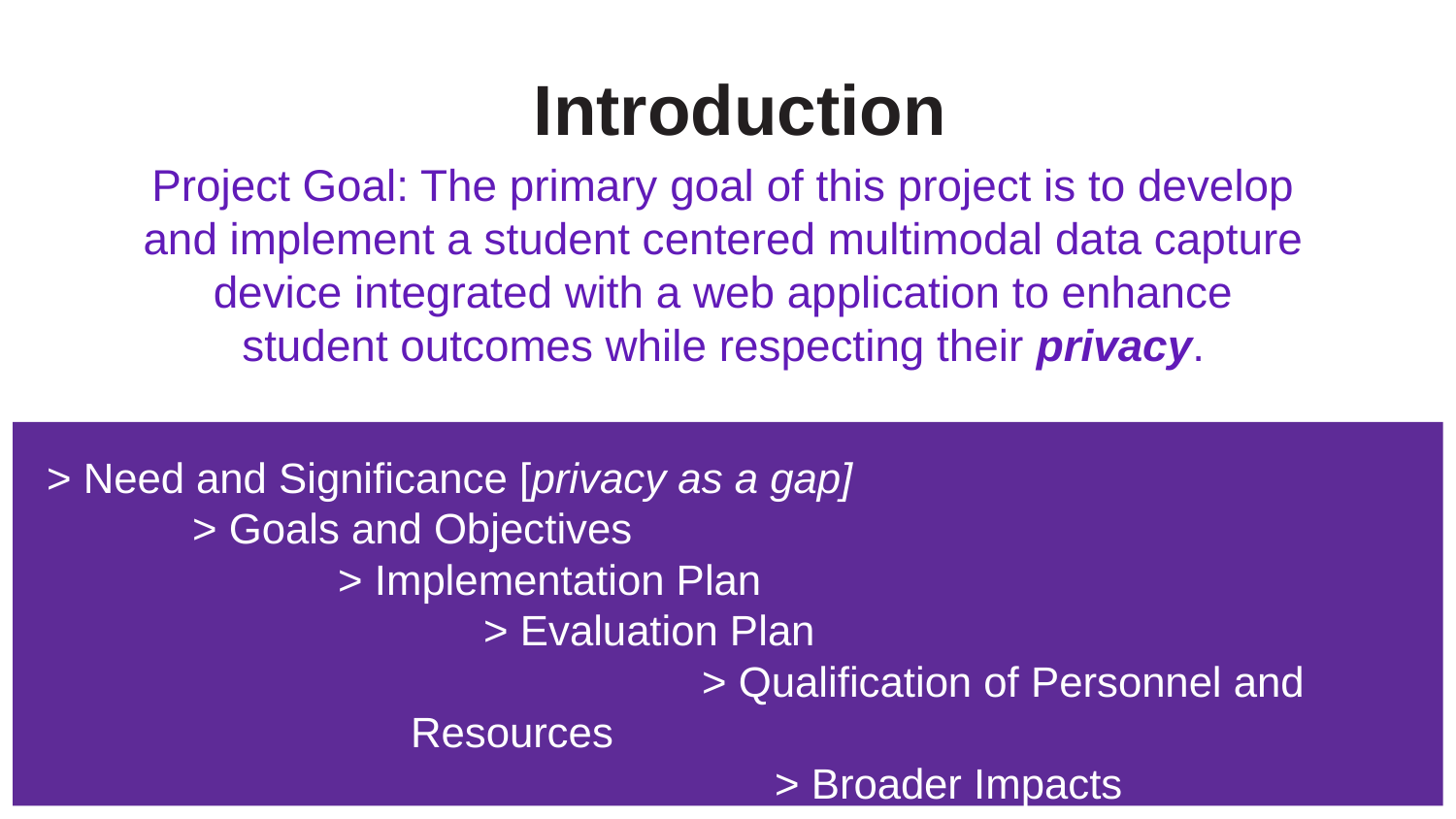

# Introduction
Project Goal: The primary goal of this project is to develop and implement a student centered multimodal data capture device integrated with a web application to enhance student outcomes while respecting their privacy.
> Need and Significance [privacy as a gap]
> Goals and Objectives
> Implementation Plan
> Evaluation Plan
		> Qualification of Personnel and Resources
> Broader Impacts